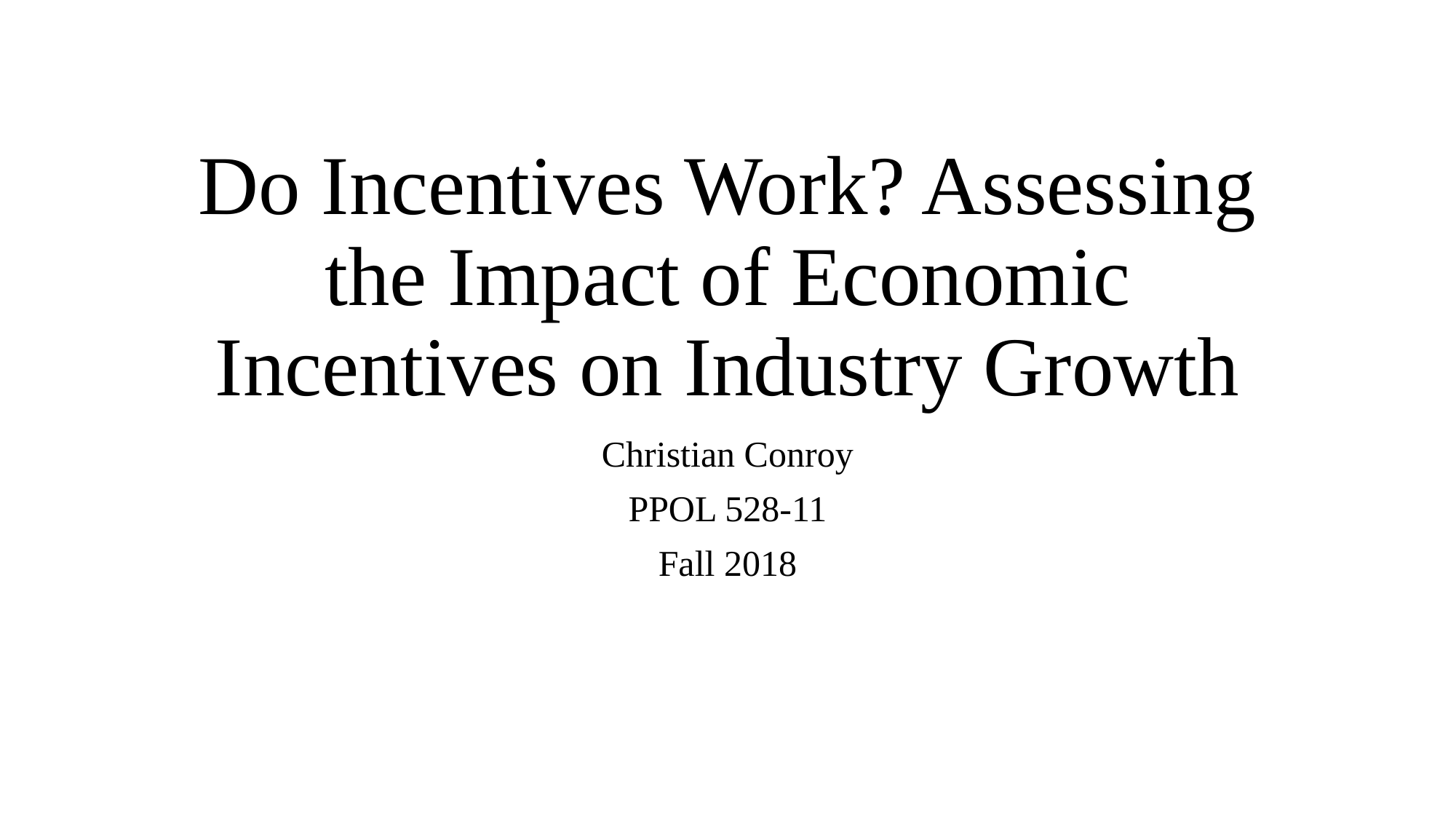

# Do Incentives Work? Assessing the Impact of Economic Incentives on Industry Growth
Christian Conroy
PPOL 528-11
Fall 2018